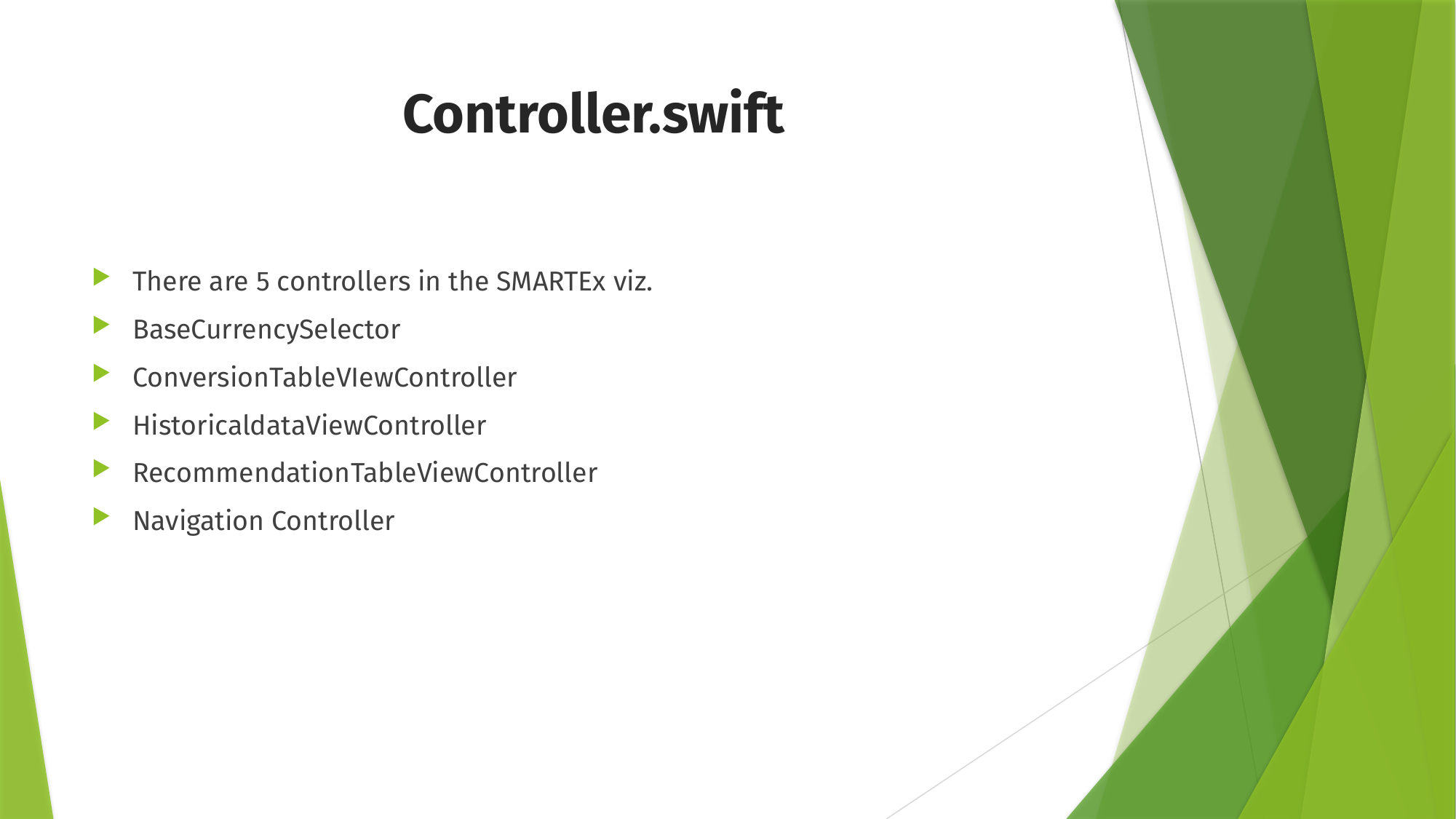

# Controller.swift
There are 5 controllers in the SMARTEx viz.
BaseCurrencySelector
ConversionTableVIewController
HistoricaldataViewController
RecommendationTableViewController
Navigation Controller